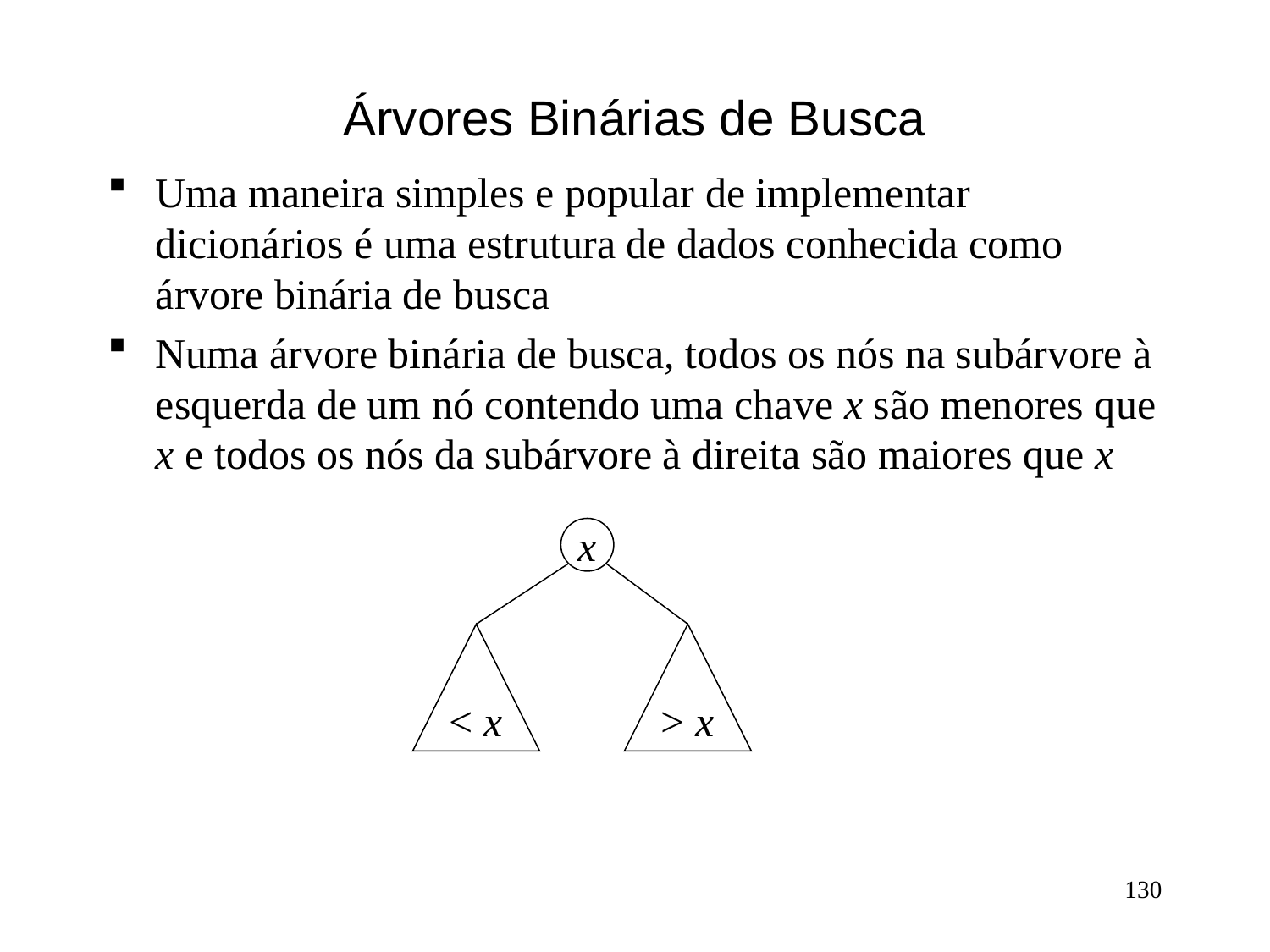

# Árvores Binárias de Busca
Uma maneira simples e popular de implementar dicionários é uma estrutura de dados conhecida como árvore binária de busca
Numa árvore binária de busca, todos os nós na subárvore à esquerda de um nó contendo uma chave x são menores que x e todos os nós da subárvore à direita são maiores que x

x
< x
> x
130